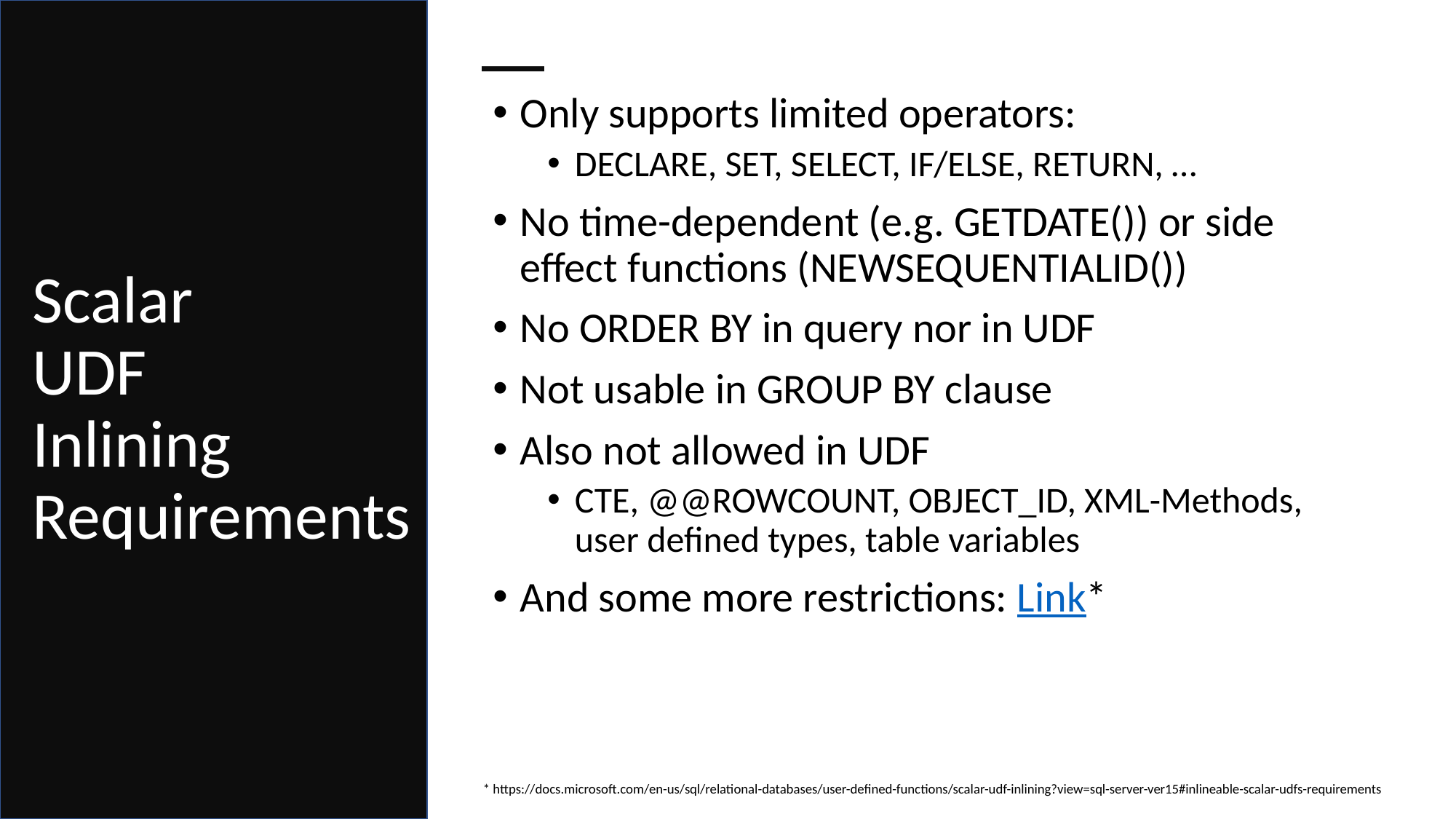

# Scalar UDF Inlining Requirements
Only supports limited operators:
DECLARE, SET, SELECT, IF/ELSE, RETURN, …
No time-dependent (e.g. GETDATE()) or side effect functions (NEWSEQUENTIALID())
No ORDER BY in query nor in UDF
Not usable in GROUP BY clause
Also not allowed in UDF
CTE, @@ROWCOUNT, OBJECT_ID, XML-Methods, user defined types, table variables
And some more restrictions: Link*
* https://docs.microsoft.com/en-us/sql/relational-databases/user-defined-functions/scalar-udf-inlining?view=sql-server-ver15#inlineable-scalar-udfs-requirements